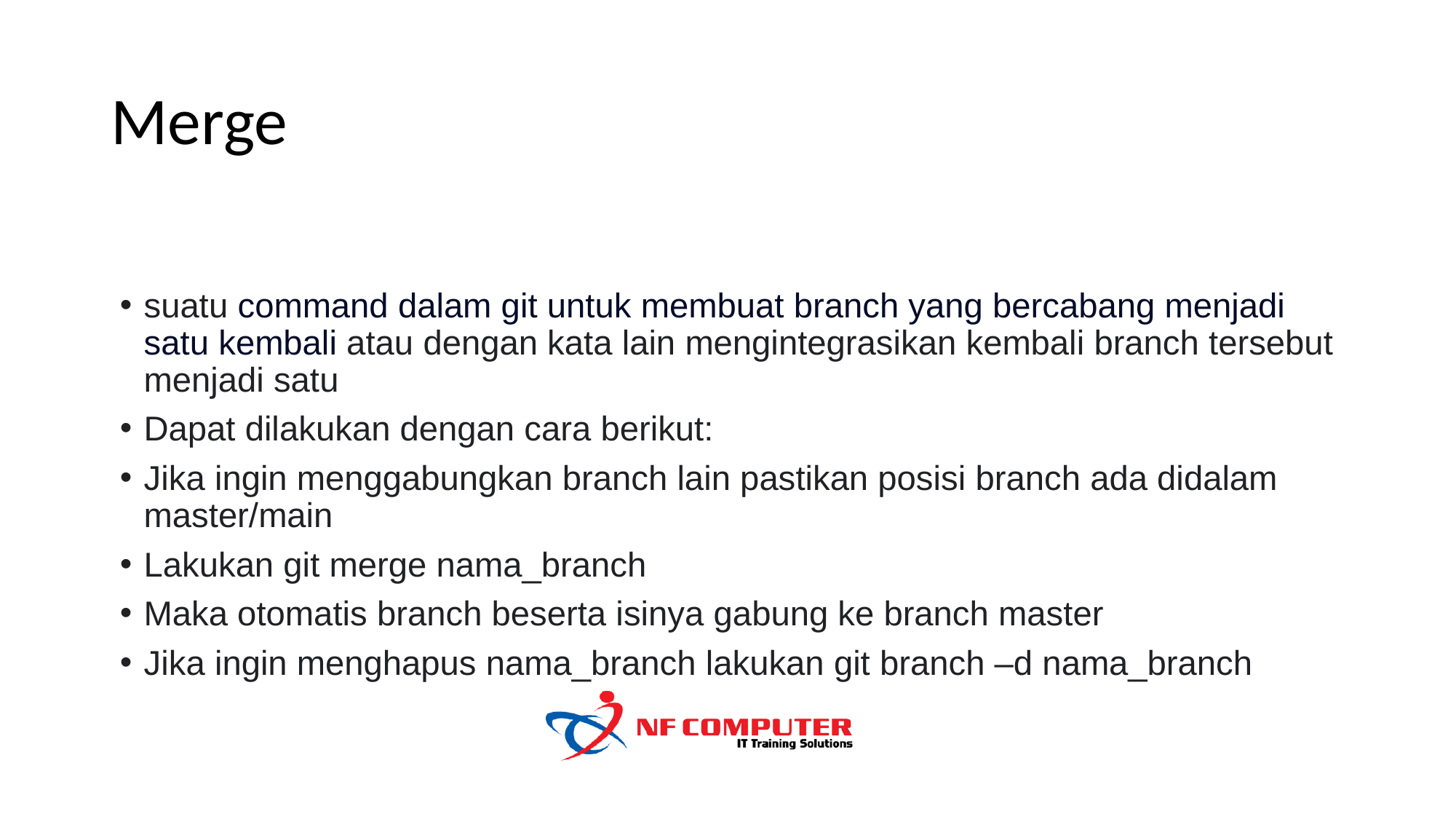

# Merge
suatu command dalam git untuk membuat branch yang bercabang menjadi satu kembali atau dengan kata lain mengintegrasikan kembali branch tersebut menjadi satu
Dapat dilakukan dengan cara berikut:
Jika ingin menggabungkan branch lain pastikan posisi branch ada didalam master/main
Lakukan git merge nama_branch
Maka otomatis branch beserta isinya gabung ke branch master
Jika ingin menghapus nama_branch lakukan git branch –d nama_branch